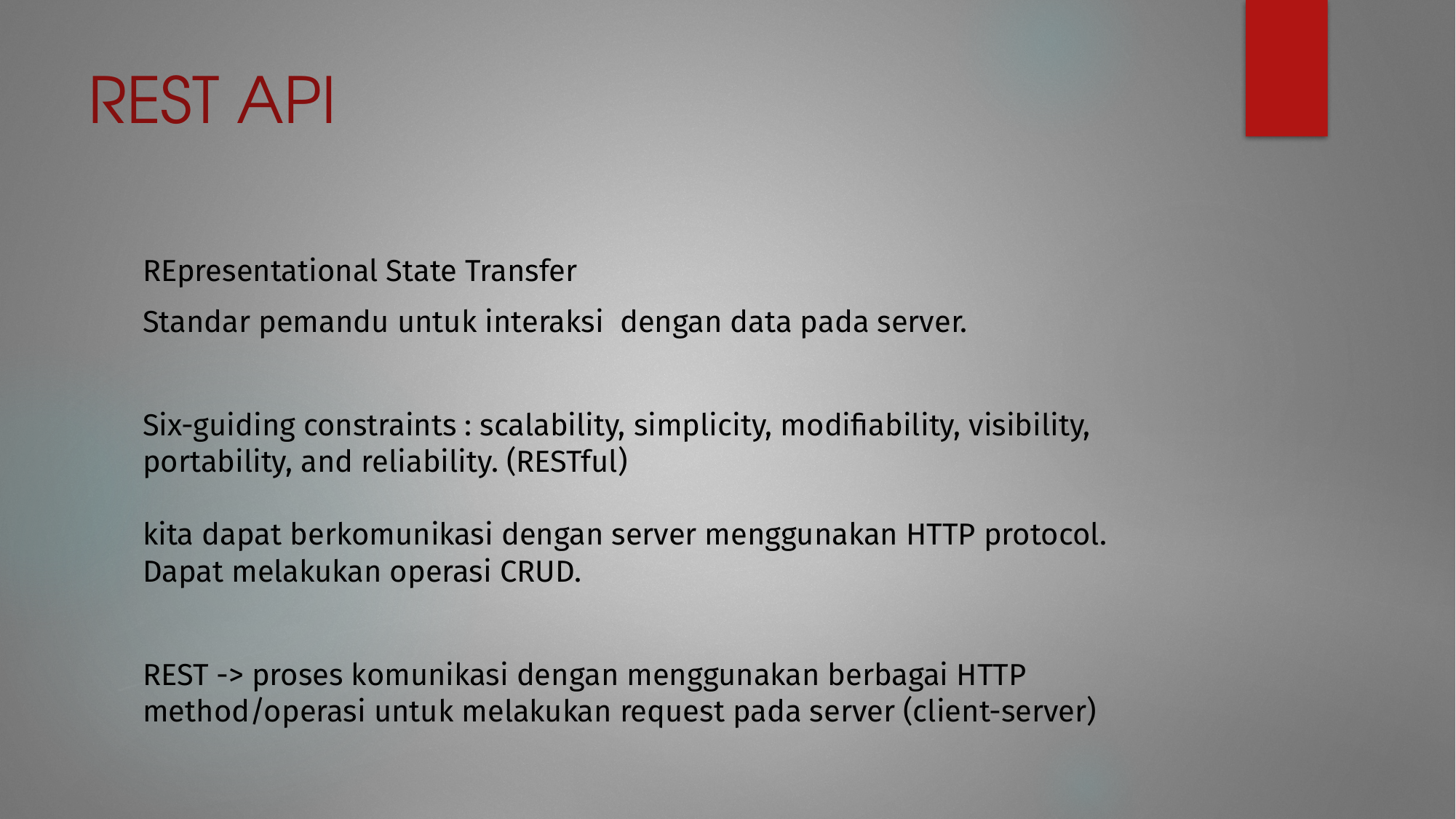

# REST API
REpresentational State Transfer
Standar pemandu untuk interaksi  dengan data pada server.

Six-guiding constraints : scalability, simplicity, modifiability, visibility, portability, and reliability. (RESTful)
kita dapat berkomunikasi dengan server menggunakan HTTP protocol.
Dapat melakukan operasi CRUD.

REST -> proses komunikasi dengan menggunakan berbagai HTTP method/operasi untuk melakukan request pada server (client-server)